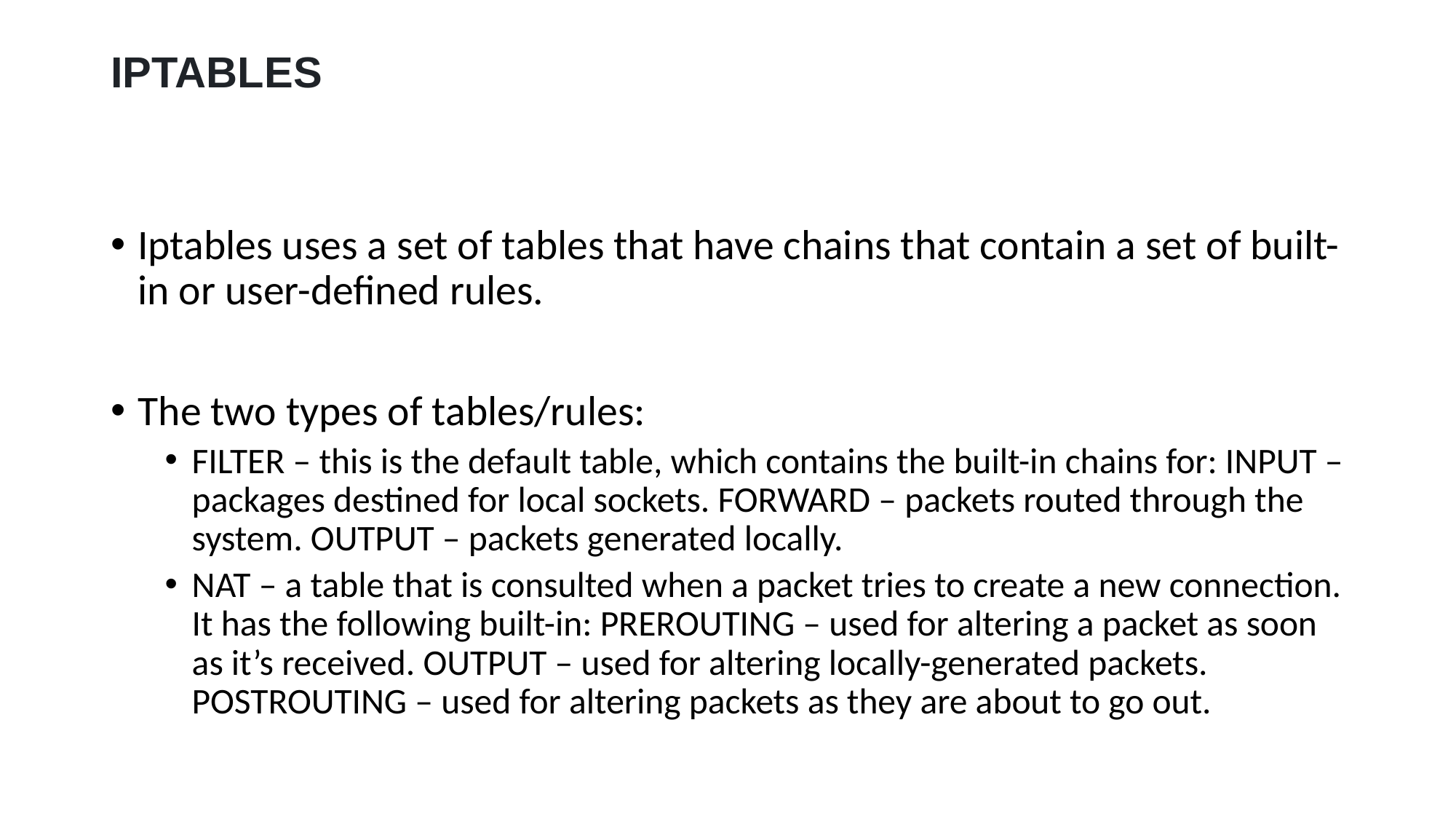

# IPTABLES
Iptables uses a set of tables that have chains that contain a set of built-in or user-defined rules.

The two types of tables/rules:
FILTER – this is the default table, which contains the built-in chains for: INPUT – packages destined for local sockets. FORWARD – packets routed through the system. OUTPUT – packets generated locally.
NAT – a table that is consulted when a packet tries to create a new connection. It has the following built-in: PREROUTING – used for altering a packet as soon as it’s received. OUTPUT – used for altering locally-generated packets. POSTROUTING – used for altering packets as they are about to go out.